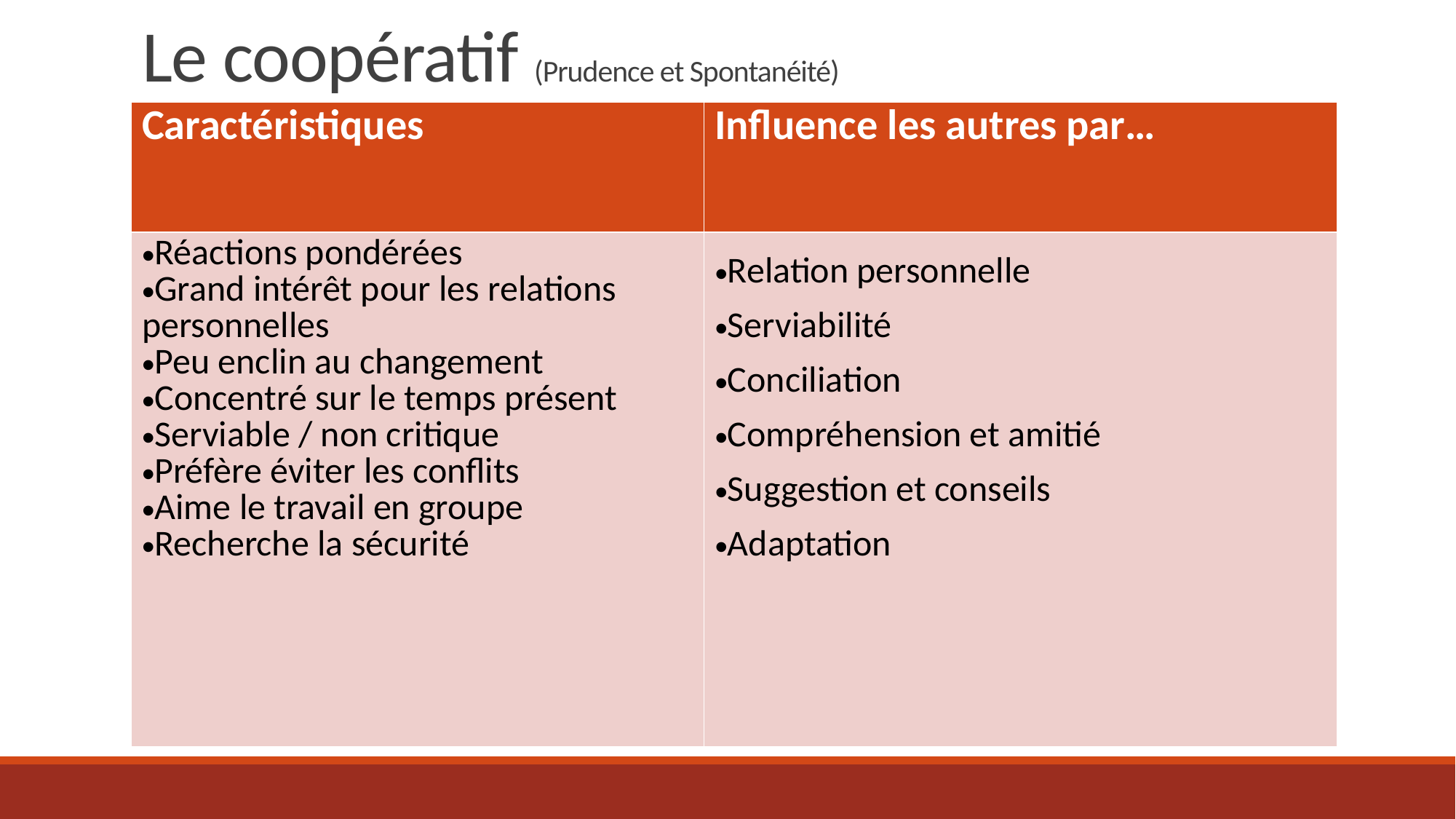

# Le coopératif (Prudence et Spontanéité)
| Caractéristiques | Influence les autres par… |
| --- | --- |
| Réactions pondérées Grand intérêt pour les relations personnelles Peu enclin au changement Concentré sur le temps présent Serviable / non critique Préfère éviter les conflits Aime le travail en groupe Recherche la sécurité | Relation personnelle Serviabilité Conciliation Compréhension et amitié Suggestion et conseils Adaptation |